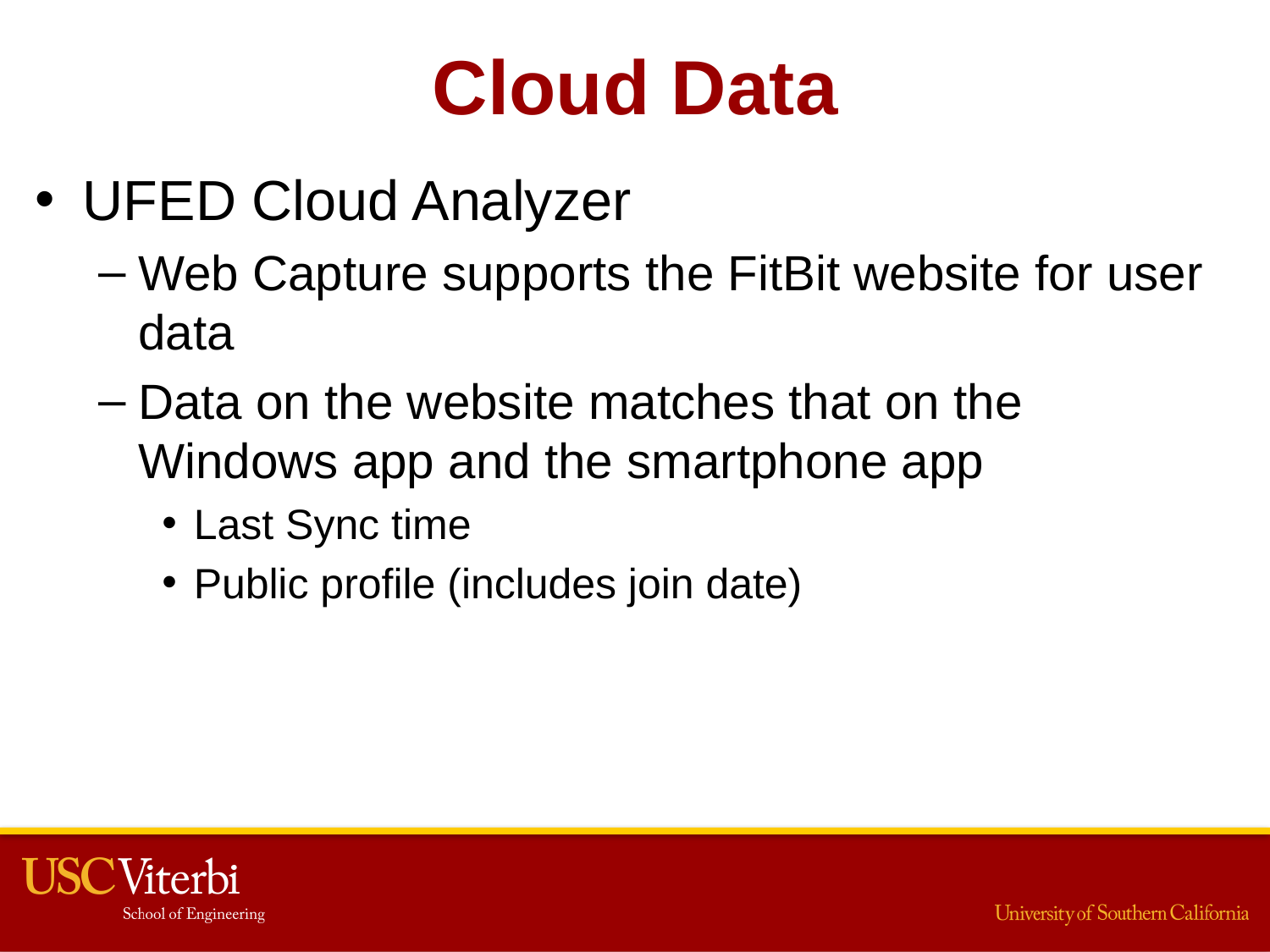

# Cloud Data
UFED Cloud Analyzer
Web Capture supports the FitBit website for user data
Data on the website matches that on the Windows app and the smartphone app
Last Sync time
Public profile (includes join date)